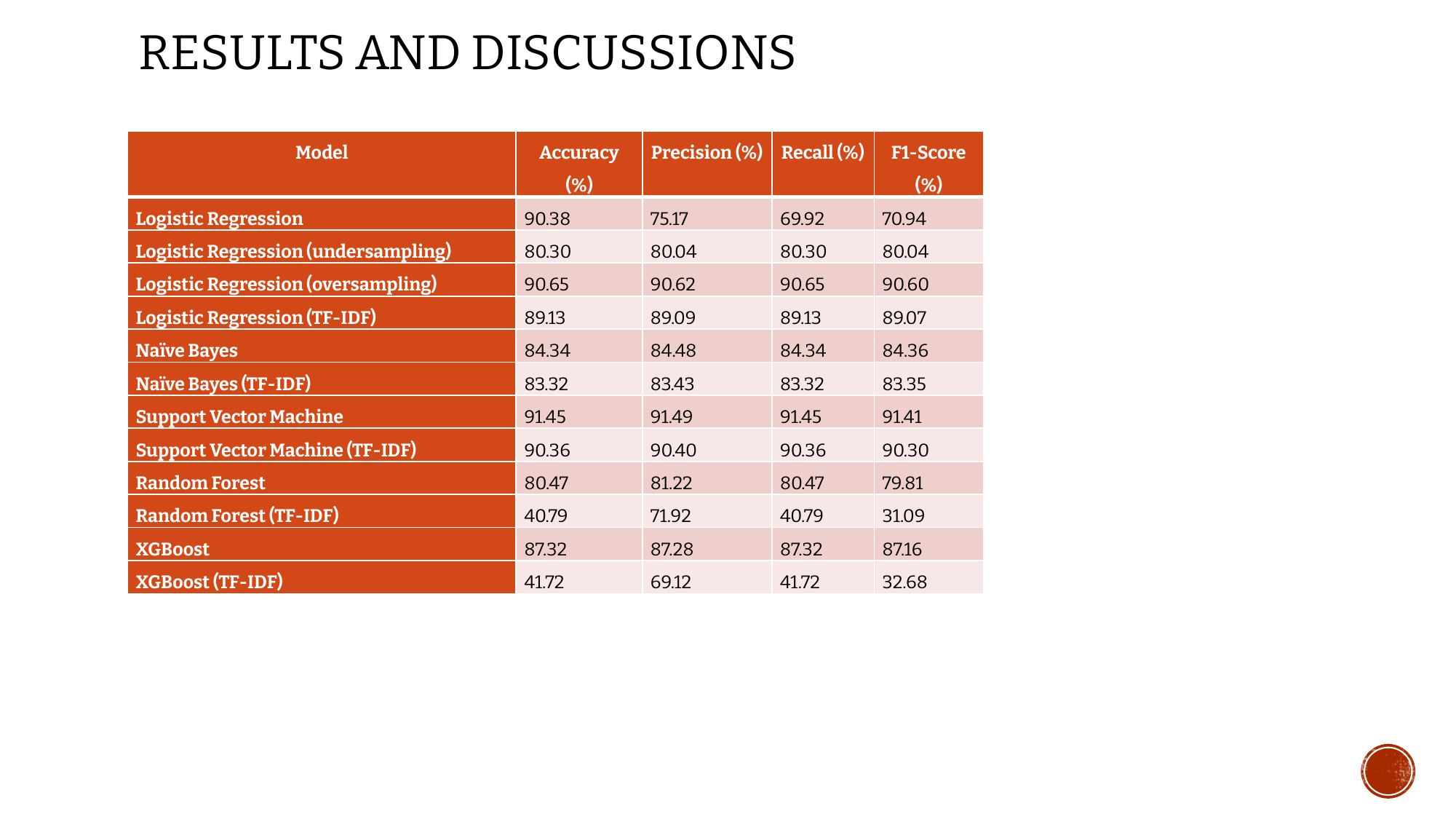

# Results and discussions
| Model | Accuracy (%) | Precision (%) | Recall (%) | F1-Score (%) |
| --- | --- | --- | --- | --- |
| Logistic Regression | 90.38 | 75.17 | 69.92 | 70.94 |
| Logistic Regression (undersampling) | 80.30 | 80.04 | 80.30 | 80.04 |
| Logistic Regression (oversampling) | 90.65 | 90.62 | 90.65 | 90.60 |
| Logistic Regression (TF-IDF) | 89.13 | 89.09 | 89.13 | 89.07 |
| Naïve Bayes | 84.34 | 84.48 | 84.34 | 84.36 |
| Naïve Bayes (TF-IDF) | 83.32 | 83.43 | 83.32 | 83.35 |
| Support Vector Machine | 91.45 | 91.49 | 91.45 | 91.41 |
| Support Vector Machine (TF-IDF) | 90.36 | 90.40 | 90.36 | 90.30 |
| Random Forest | 80.47 | 81.22 | 80.47 | 79.81 |
| Random Forest (TF-IDF) | 40.79 | 71.92 | 40.79 | 31.09 |
| XGBoost | 87.32 | 87.28 | 87.32 | 87.16 |
| XGBoost (TF-IDF) | 41.72 | 69.12 | 41.72 | 32.68 |